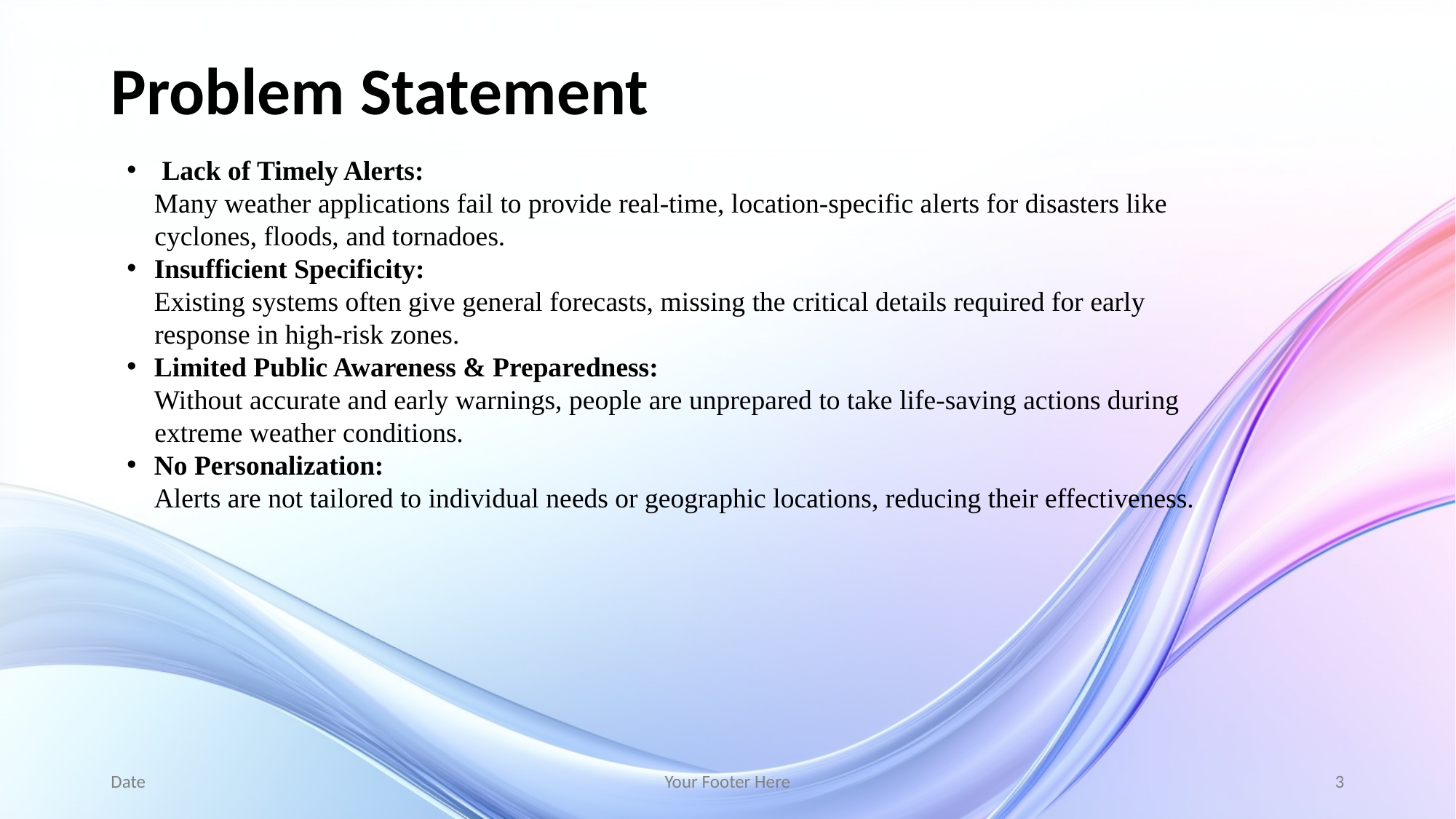

# Problem Statement
 Lack of Timely Alerts:
Many weather applications fail to provide real-time, location-specific alerts for disasters like
    cyclones, floods, and tornadoes.
Insufficient Specificity:
Existing systems often give general forecasts, missing the critical details required for early
    response in high-risk zones.
Limited Public Awareness & Preparedness:
Without accurate and early warnings, people are unprepared to take life-saving actions during
    extreme weather conditions.
No Personalization:
Alerts are not tailored to individual needs or geographic locations, reducing their effectiveness.
Date
Your Footer Here
3